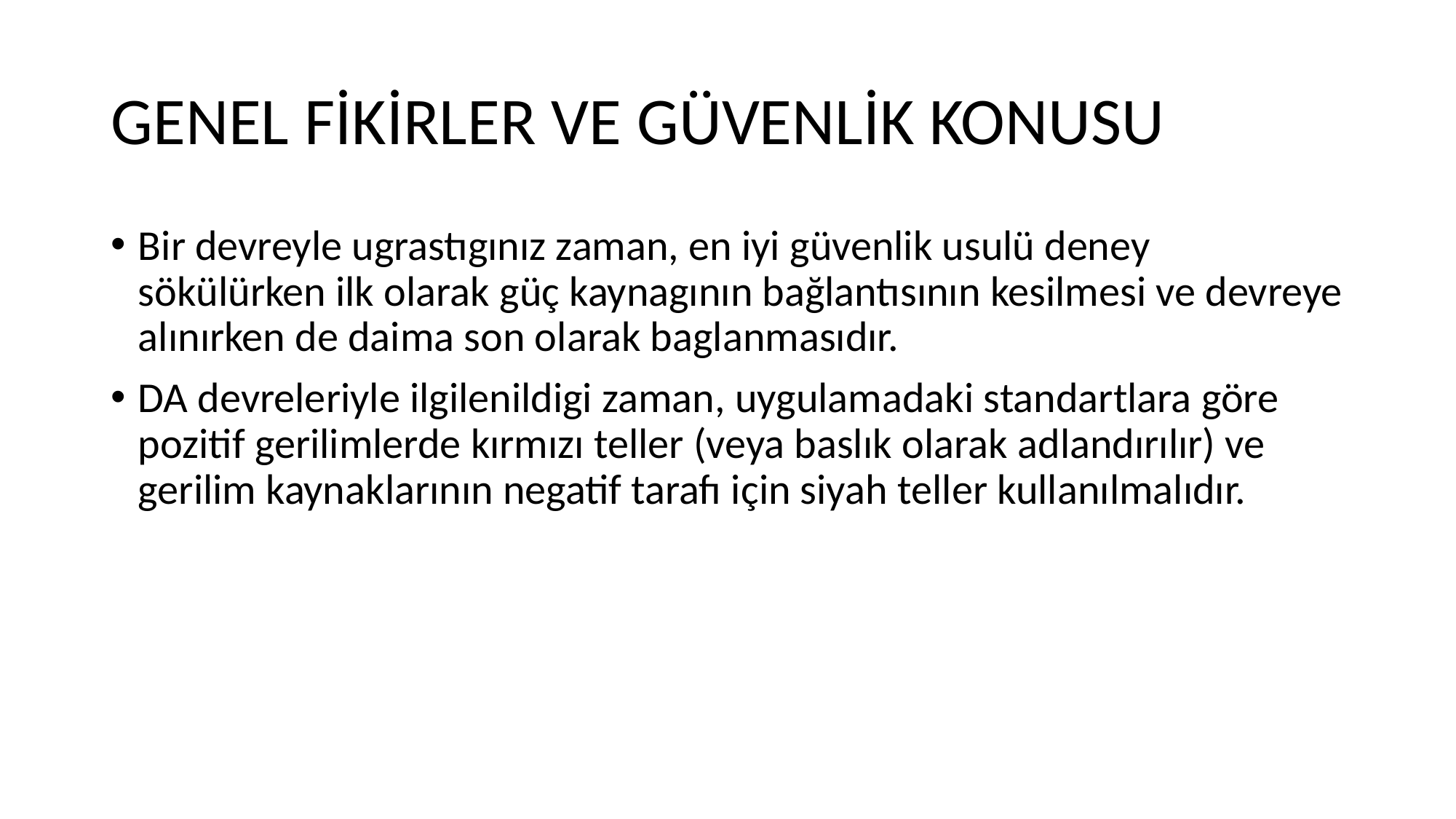

# GENEL FİKİRLER VE GÜVENLİK KONUSU
Bir devreyle ugrastıgınız zaman, en iyi güvenlik usulü deney sökülürken ilk olarak güç kaynagının bağlantısının kesilmesi ve devreye alınırken de daima son olarak baglanmasıdır.
DA devreleriyle ilgilenildigi zaman, uygulamadaki standartlara göre pozitif gerilimlerde kırmızı teller (veya baslık olarak adlandırılır) ve gerilim kaynaklarının negatif tarafı için siyah teller kullanılmalıdır.